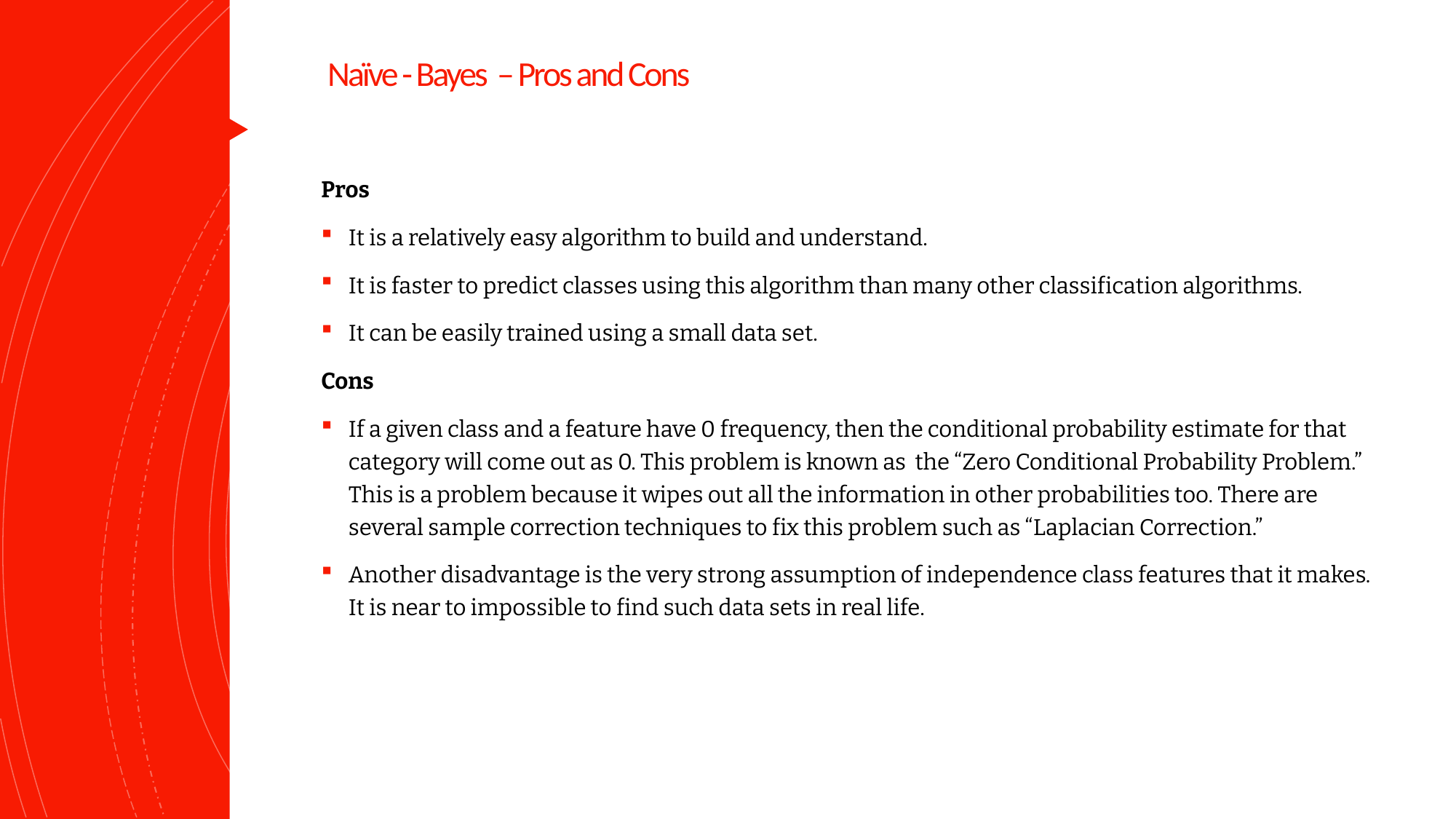

# Naïve - Bayes  – Pros and Cons

Pros
It is a relatively easy algorithm to build and understand.
It is faster to predict classes using this algorithm than many other classification algorithms.
It can be easily trained using a small data set.
Cons
If a given class and a feature have 0 frequency, then the conditional probability estimate for that category will come out as 0. This problem is known as  the “Zero Conditional Probability Problem.” This is a problem because it wipes out all the information in other probabilities too. There are several sample correction techniques to fix this problem such as “Laplacian Correction.”
Another disadvantage is the very strong assumption of independence class features that it makes. It is near to impossible to find such data sets in real life.